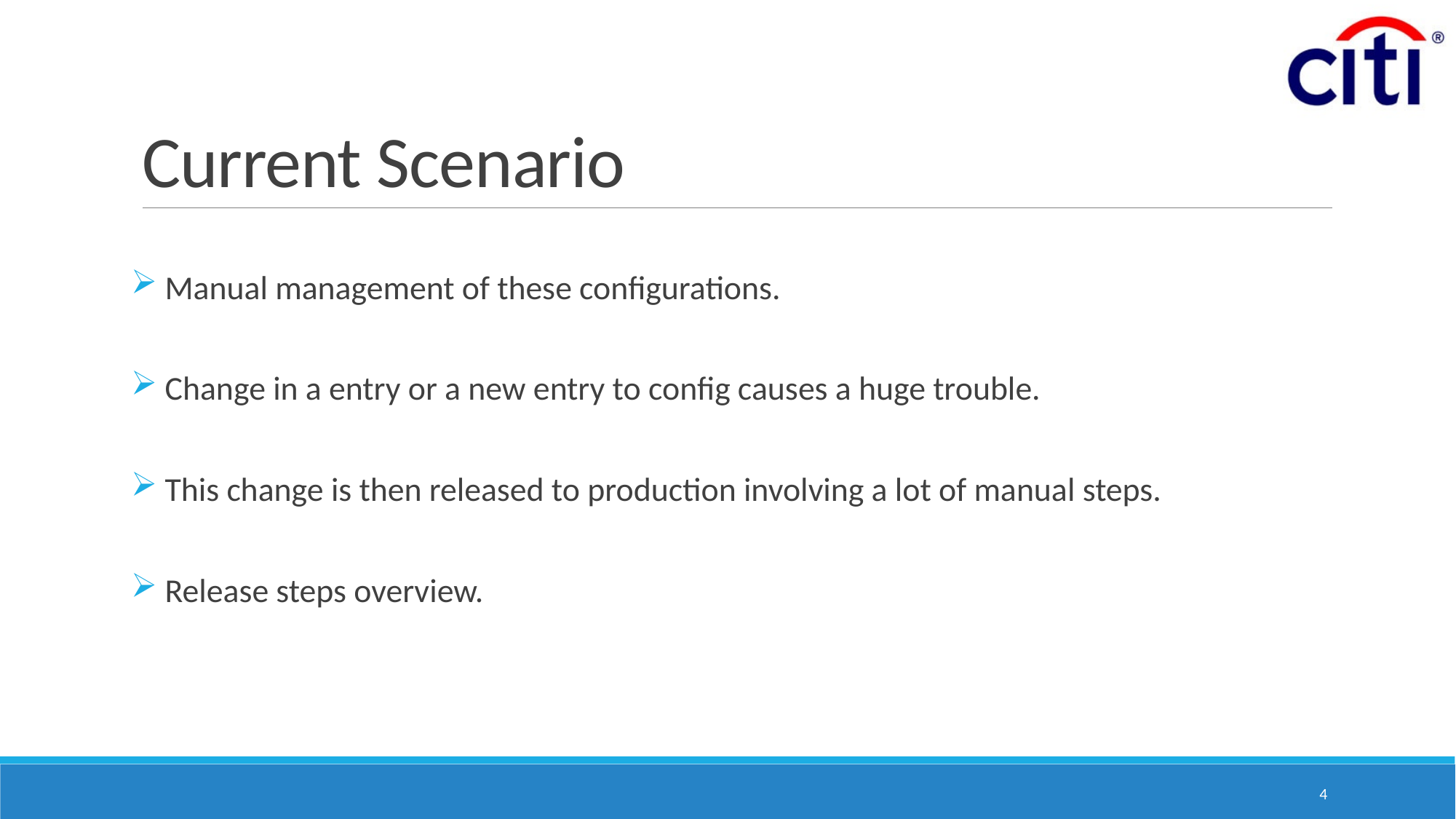

# Current Scenario
 Manual management of these configurations.
 Change in a entry or a new entry to config causes a huge trouble.
 This change is then released to production involving a lot of manual steps.
 Release steps overview.

4